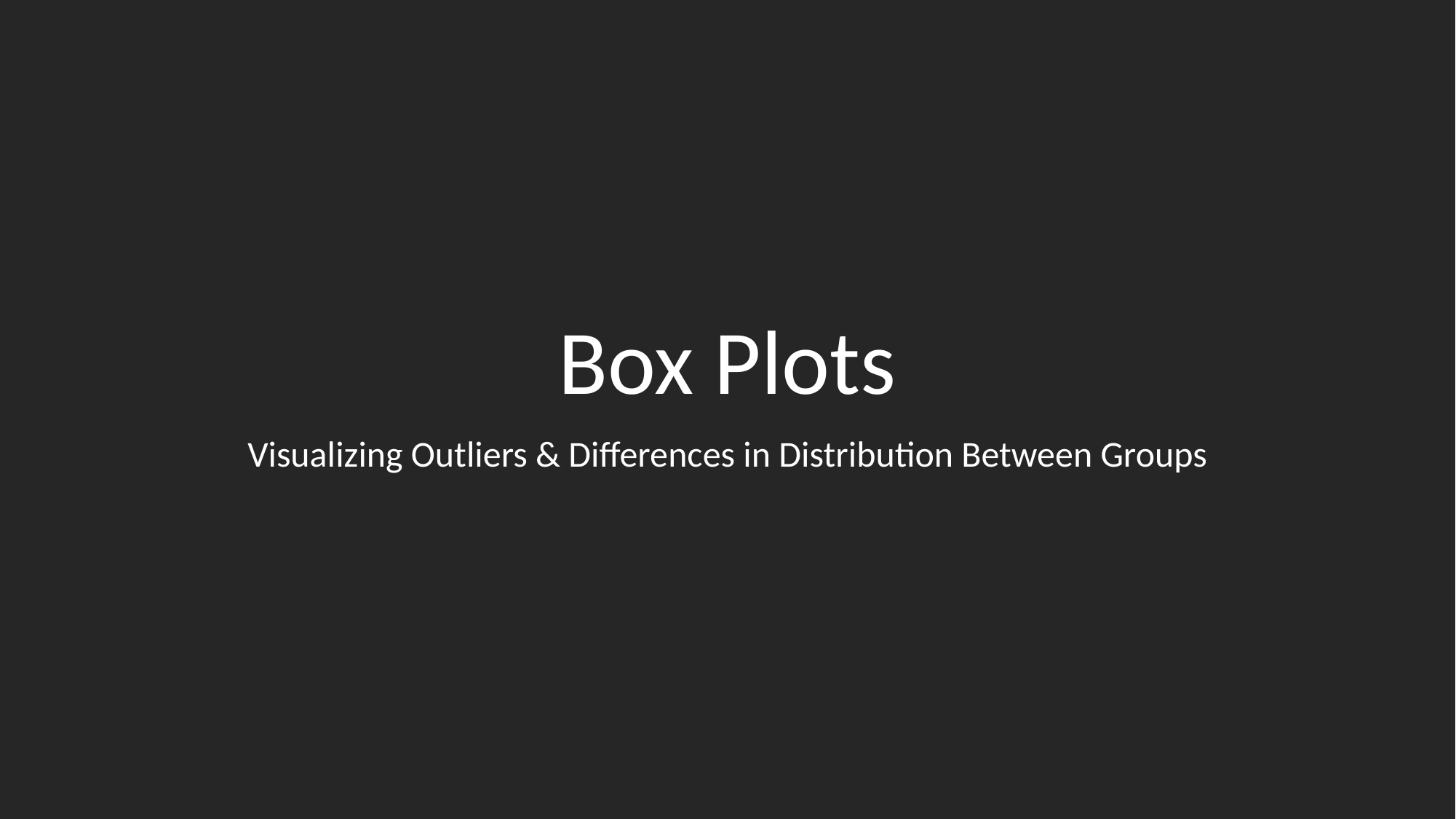

# Box Plots
Visualizing Outliers & Differences in Distribution Between Groups